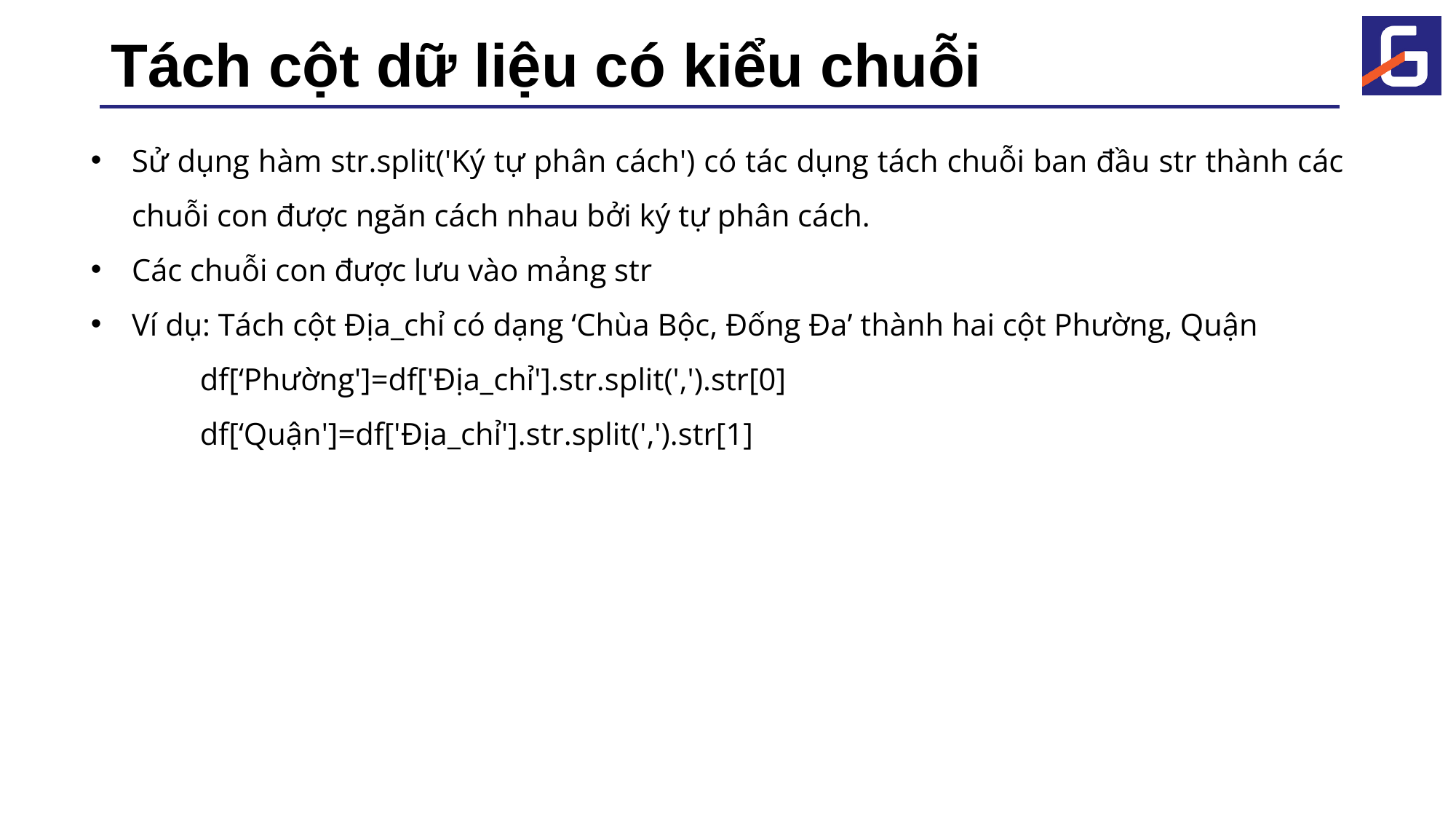

# Tách cột dữ liệu có kiểu chuỗi
Sử dụng hàm str.split('Ký tự phân cách') có tác dụng tách chuỗi ban đầu str thành các chuỗi con được ngăn cách nhau bởi ký tự phân cách.
Các chuỗi con được lưu vào mảng str
Ví dụ: Tách cột Địa_chỉ có dạng ‘Chùa Bộc, Đống Đa’ thành hai cột Phường, Quận
	df[‘Phường']=df['Địa_chỉ'].str.split(',').str[0]
	df[‘Quận']=df['Địa_chỉ'].str.split(',').str[1]